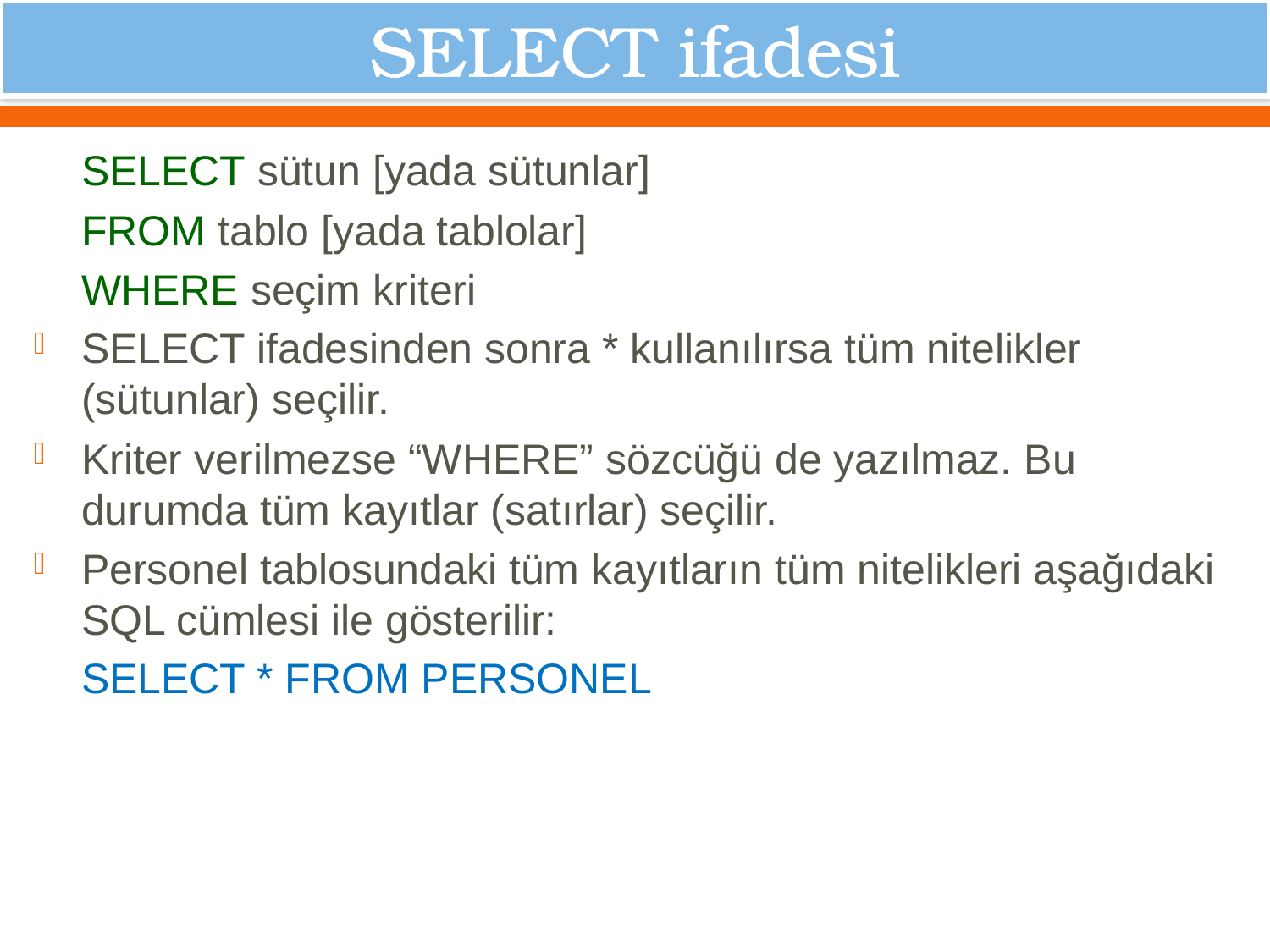

# SELECT ifadesi
	SELECT sütun [yada sütunlar]
	FROM tablo [yada tablolar]
	WHERE seçim kriteri
SELECT ifadesinden sonra * kullanılırsa tüm nitelikler (sütunlar) seçilir.
Kriter verilmezse “WHERE” sözcüğü de yazılmaz. Bu durumda tüm kayıtlar (satırlar) seçilir.
Personel tablosundaki tüm kayıtların tüm nitelikleri aşağıdaki SQL cümlesi ile gösterilir:
	SELECT * FROM PERSONEL